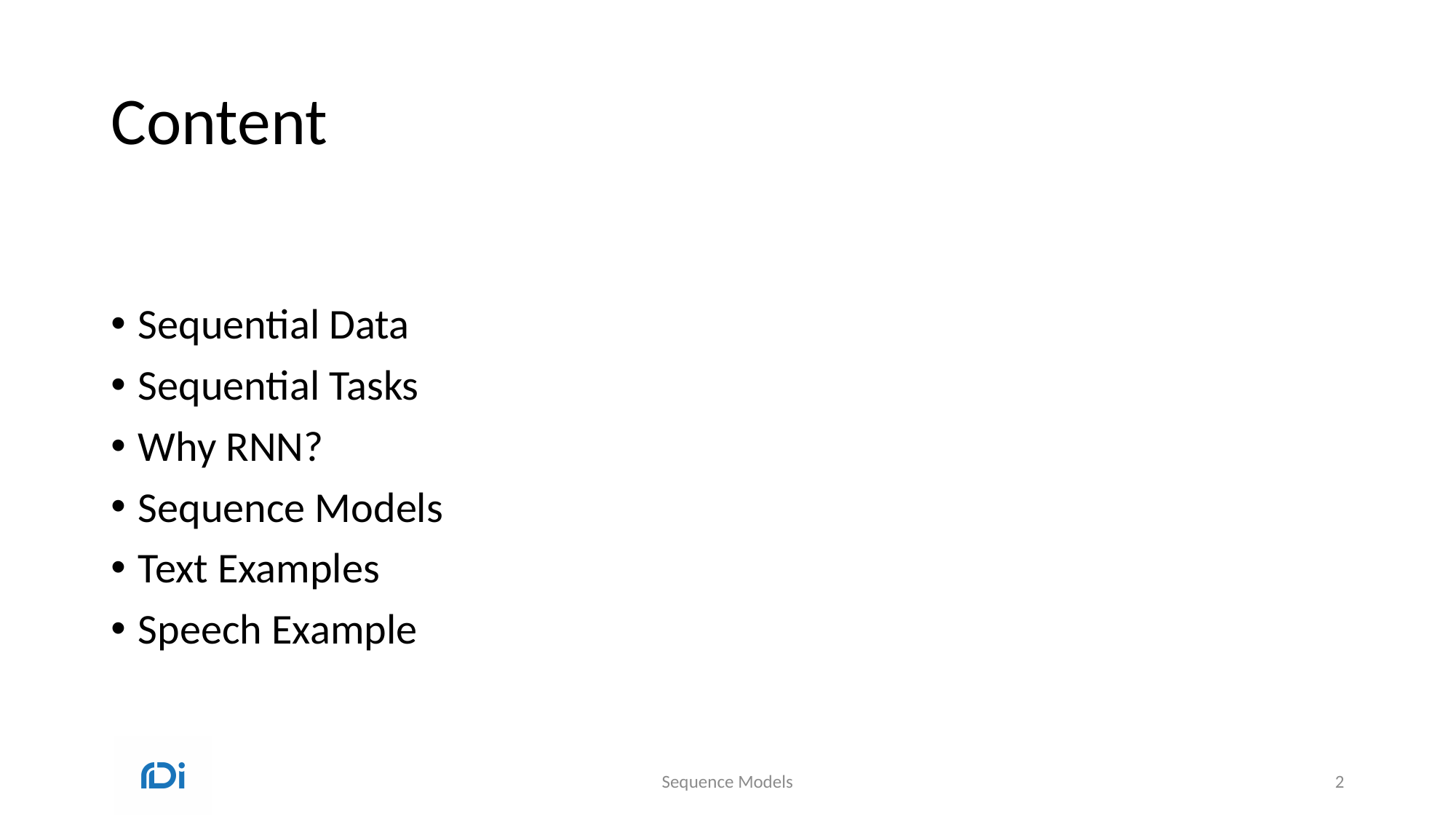

# Content
Sequential Data
Sequential Tasks
Why RNN?
Sequence Models
Text Examples
Speech Example
Sequence Models
2